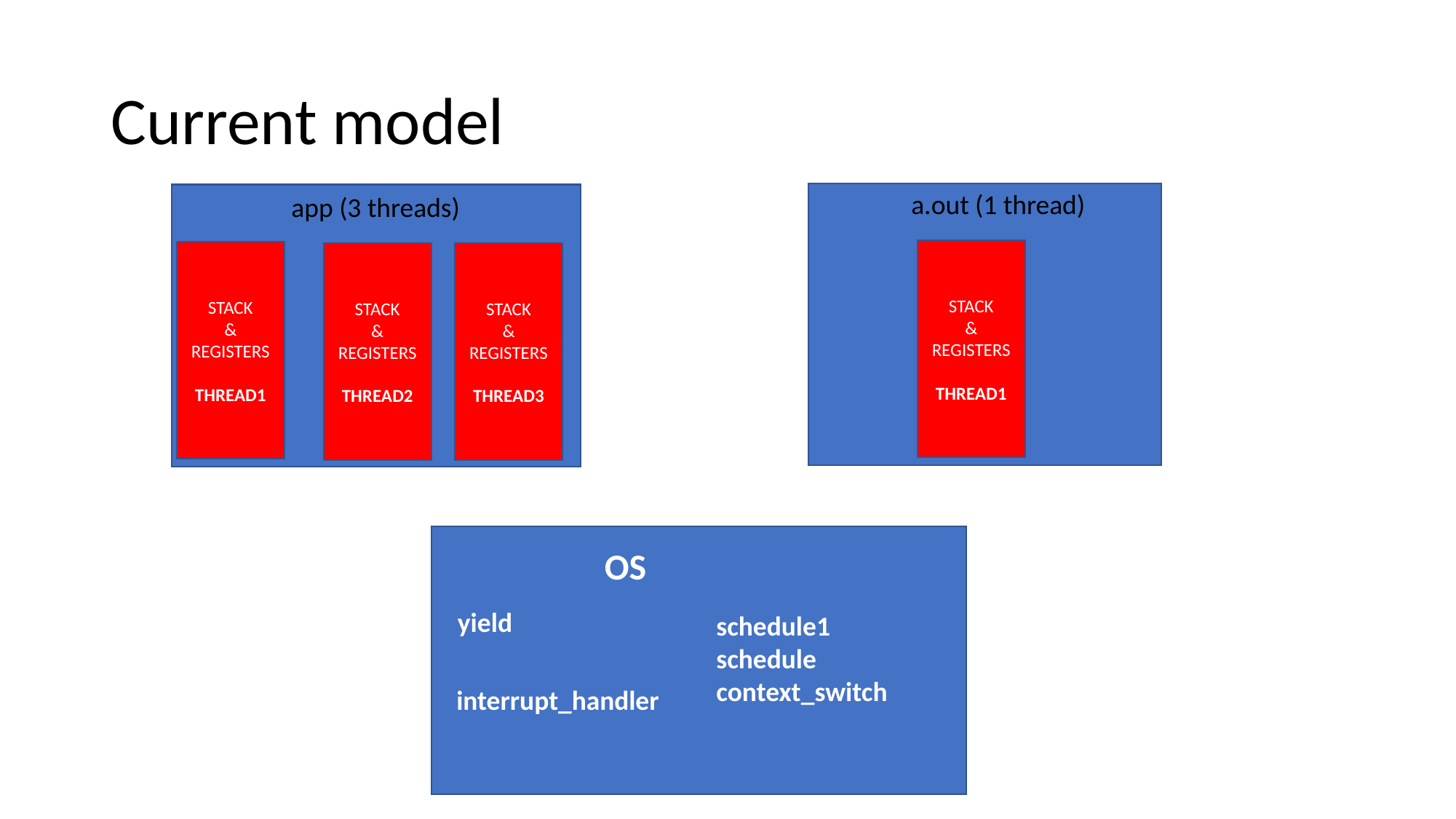

# Current model
a.out (1 thread)

app (3 threads)

STACK
&
REGISTERS

THREAD1
STACK
&
REGISTERS

THREAD1
STACK
&
REGISTERS

THREAD2
STACK
&
REGISTERS

THREAD3

OS
yield
schedule1
schedule
context_switch
interrupt_handler